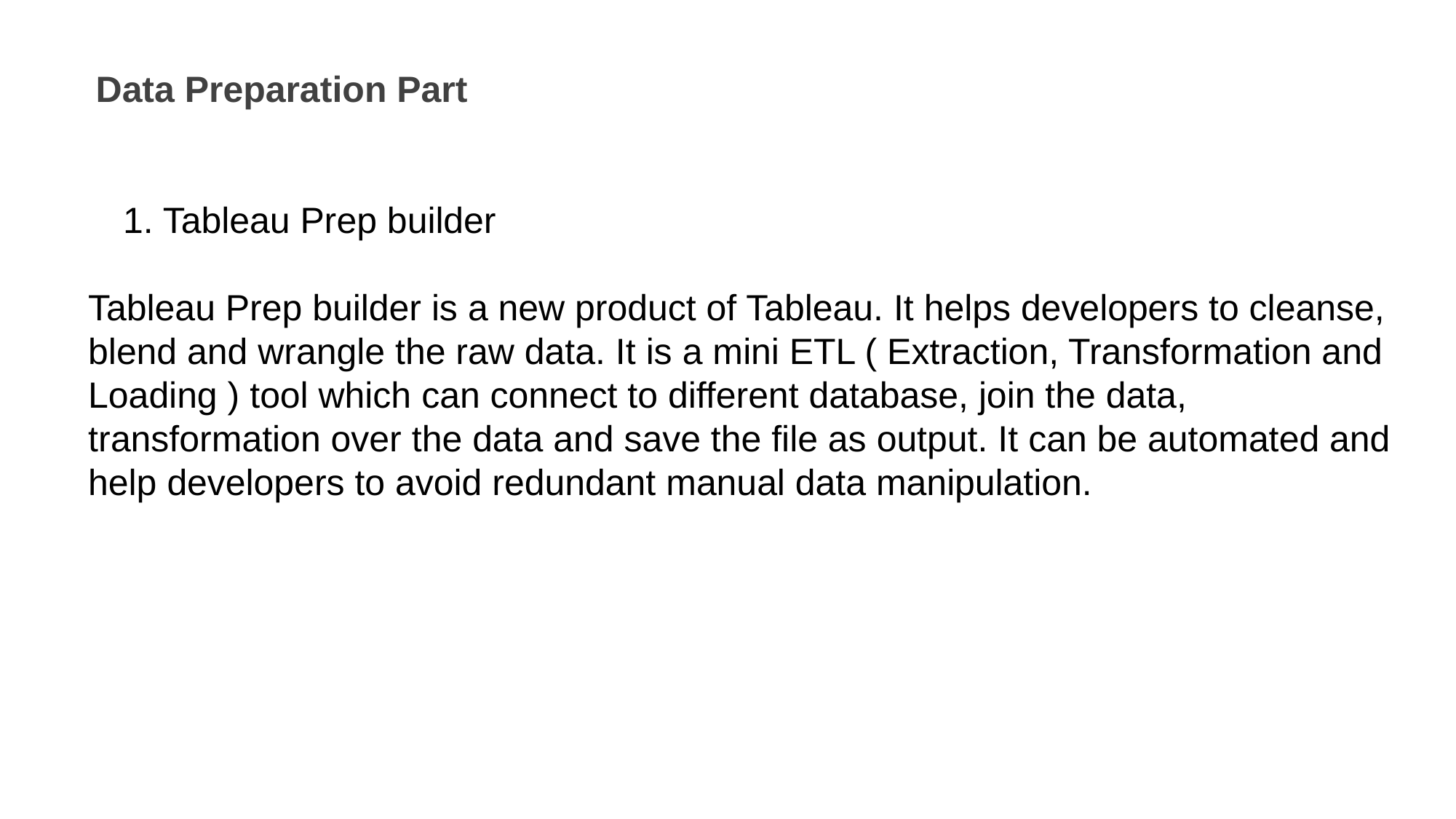

Data Preparation Part

1. Tableau Prep builder
Tableau Prep builder is a new product of Tableau. It helps developers to cleanse, blend and wrangle the raw data. It is a mini ETL ( Extraction, Transformation and Loading ) tool which can connect to different database, join the data, transformation over the data and save the file as output. It can be automated and help developers to avoid redundant manual data manipulation.